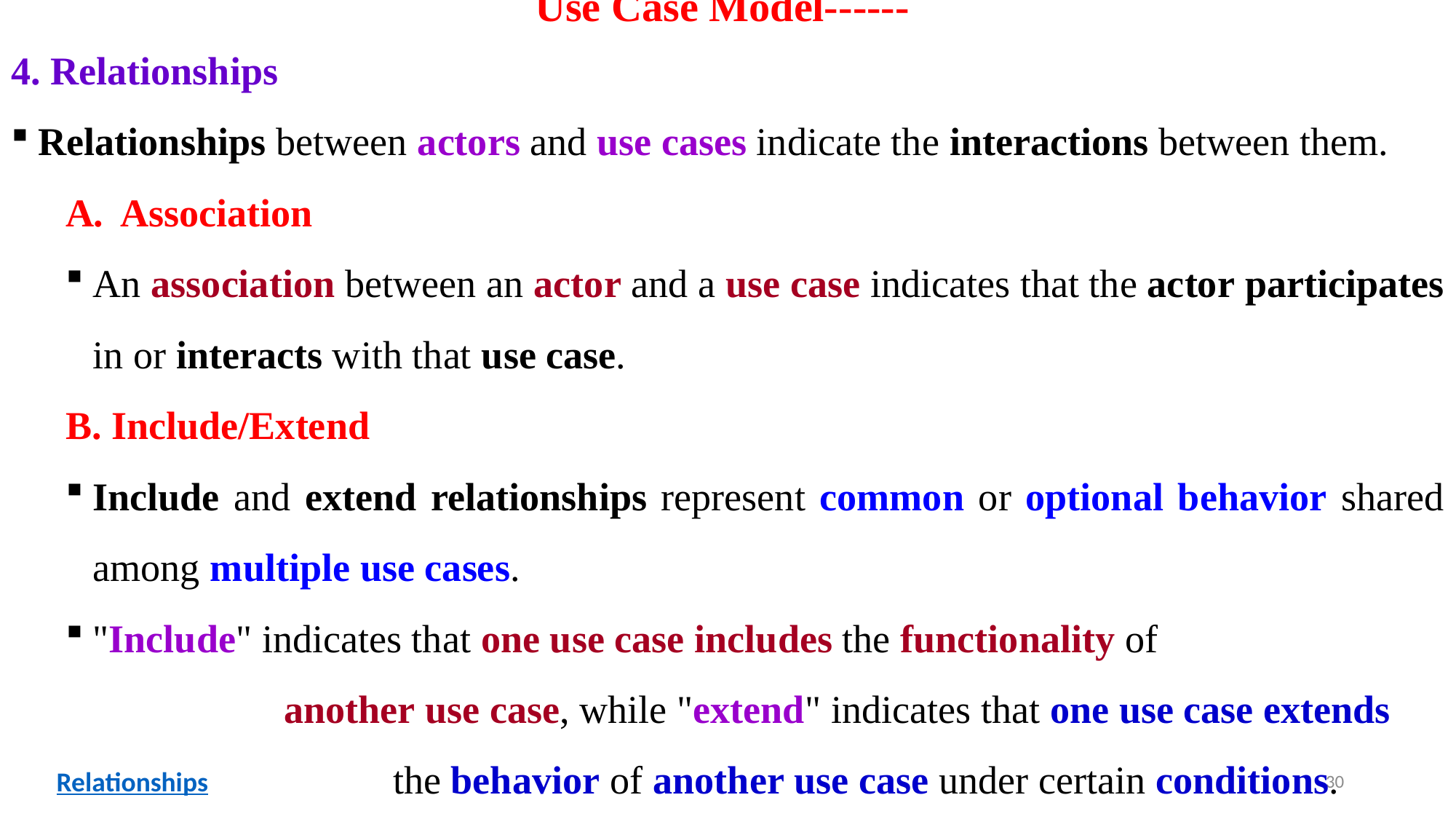

# Use Case Model------
4. Relationships
Relationships between actors and use cases indicate the interactions between them.
Association
An association between an actor and a use case indicates that the actor participates in or interacts with that use case.
B. Include/Extend
Include and extend relationships represent common or optional behavior shared among multiple use cases.
"Include" indicates that one use case includes the functionality of
		another use case, while "extend" indicates that one use case extends
			the behavior of another use case under certain conditions.
Relationships
30